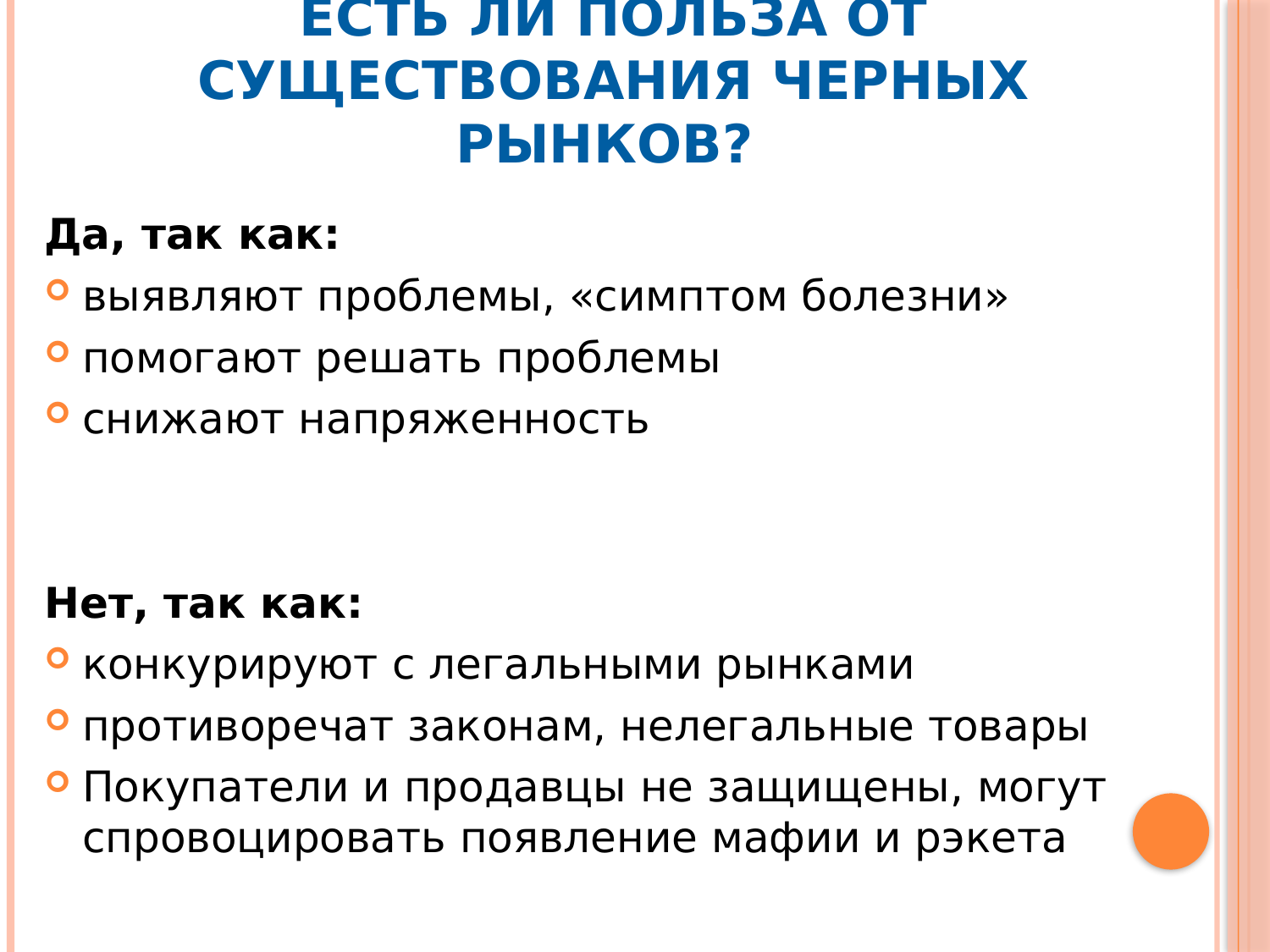

# Есть ли польза от существования черных рынков?
Да, так как:
выявляют проблемы, «симптом болезни»
помогают решать проблемы
снижают напряженность

Нет, так как:
конкурируют с легальными рынками
противоречат законам, нелегальные товары
Покупатели и продавцы не защищены, могут спровоцировать появление мафии и рэкета